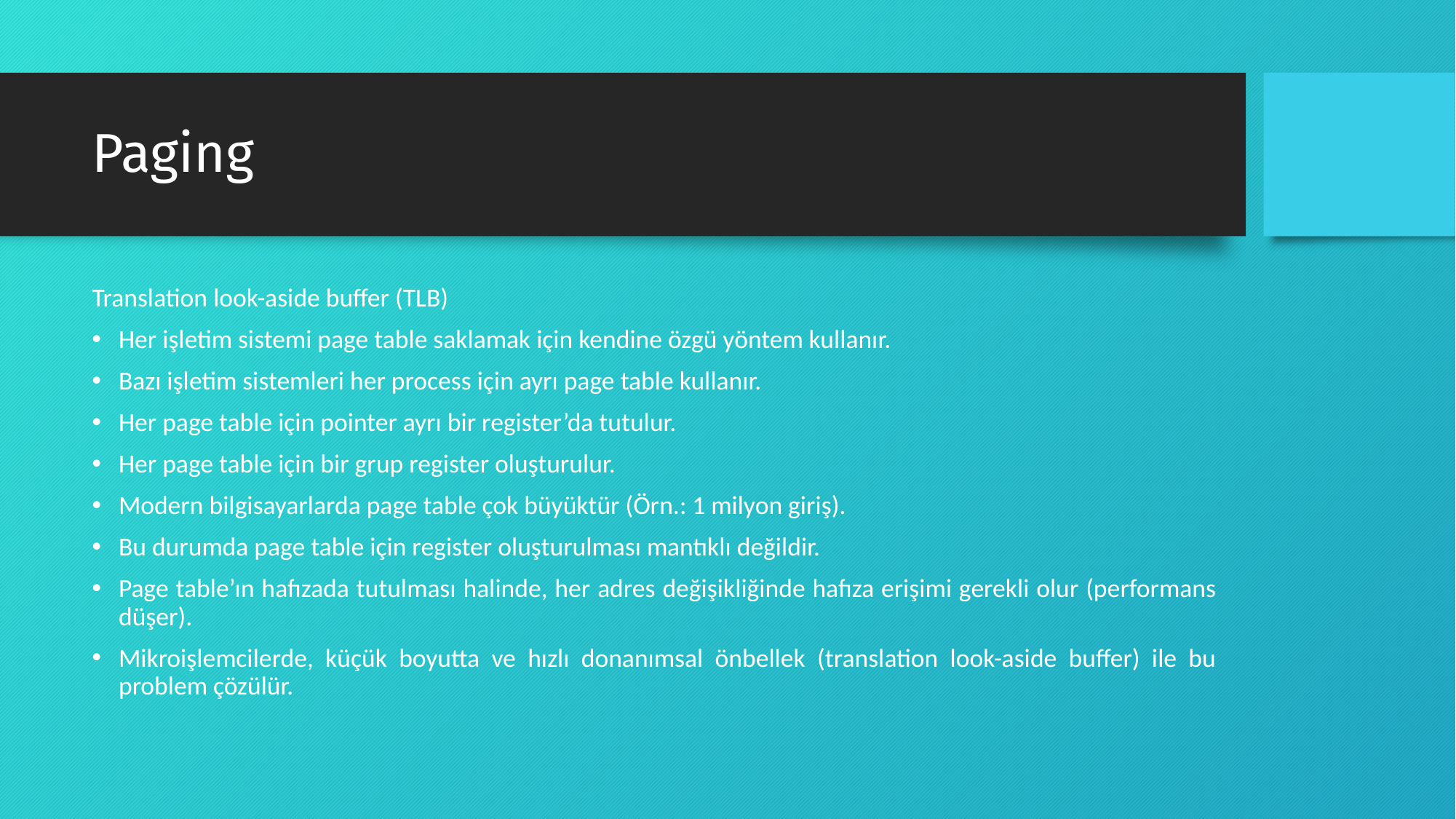

# Paging
Translation look-aside buffer (TLB)
Her işletim sistemi page table saklamak için kendine özgü yöntem kullanır.
Bazı işletim sistemleri her process için ayrı page table kullanır.
Her page table için pointer ayrı bir register’da tutulur.
Her page table için bir grup register oluşturulur.
Modern bilgisayarlarda page table çok büyüktür (Örn.: 1 milyon giriş).
Bu durumda page table için register oluşturulması mantıklı değildir.
Page table’ın hafızada tutulması halinde, her adres değişikliğinde hafıza erişimi gerekli olur (performans düşer).
Mikroişlemcilerde, küçük boyutta ve hızlı donanımsal önbellek (translation look-aside buffer) ile bu problem çözülür.